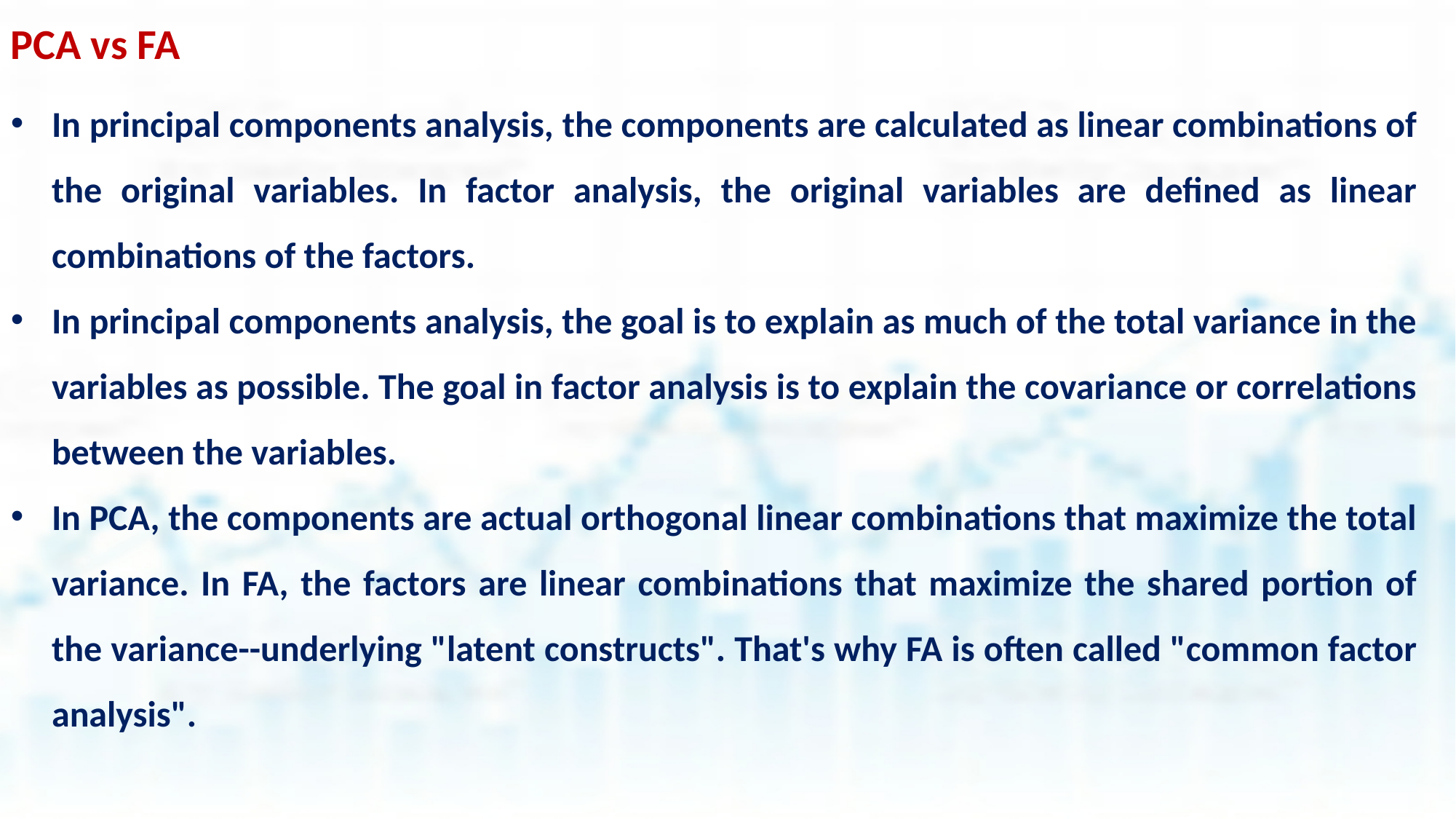

PCA vs FA
In principal components analysis, the components are calculated as linear combinations of the original variables. In factor analysis, the original variables are defined as linear combinations of the factors.
In principal components analysis, the goal is to explain as much of the total variance in the variables as possible. The goal in factor analysis is to explain the covariance or correlations between the variables.
In PCA, the components are actual orthogonal linear combinations that maximize the total variance. In FA, the factors are linear combinations that maximize the shared portion of the variance--underlying "latent constructs". That's why FA is often called "common factor analysis".